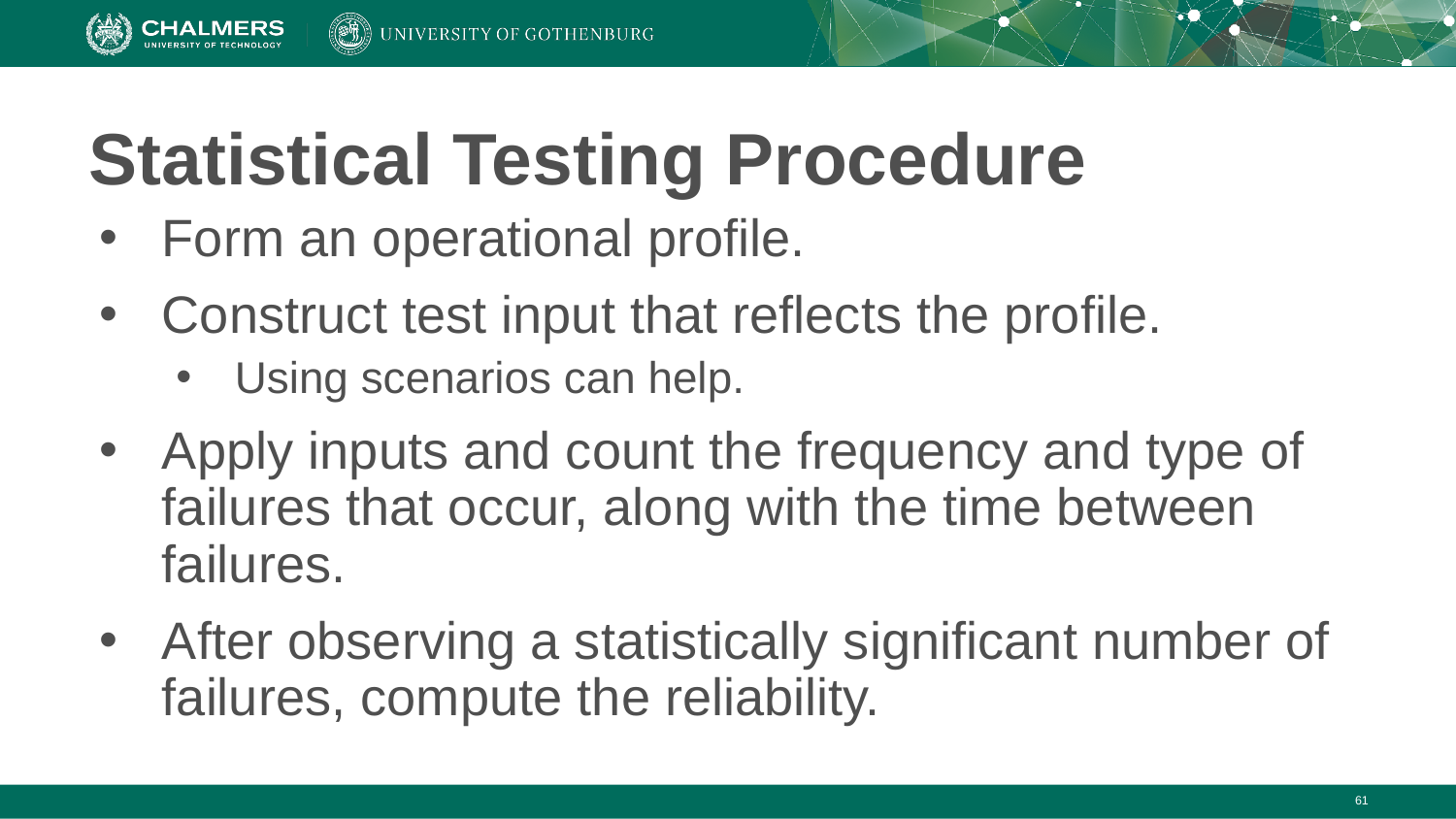

# Statistical Testing Procedure
Form an operational profile.
Construct test input that reflects the profile.
Using scenarios can help.
Apply inputs and count the frequency and type of failures that occur, along with the time between failures.
After observing a statistically significant number of failures, compute the reliability.
61